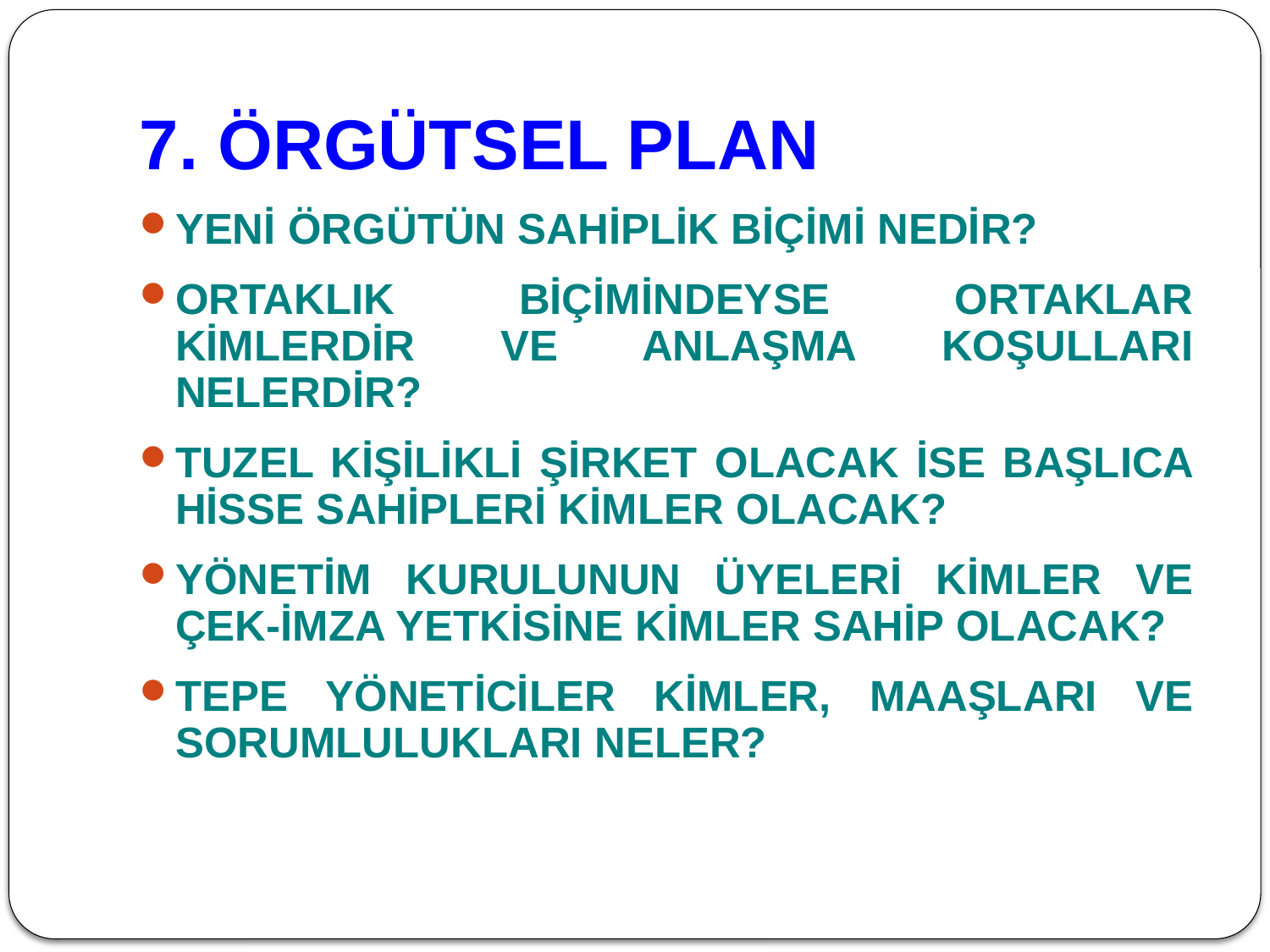

# 7. ÖRGÜTSEL PLAN
YENİ ÖRGÜTÜN SAHİPLİK BİÇİMİ NEDİR?
ORTAKLIK BİÇİMİNDEYSE ORTAKLAR KİMLERDİR VE ANLAŞMA KOŞULLARI NELERDİR?
TUZEL KİŞİLİKLİ ŞİRKET OLACAK İSE BAŞLICA HİSSE SAHİPLERİ KİMLER OLACAK?
YÖNETİM KURULUNUN ÜYELERİ KİMLER VE ÇEK-İMZA YETKİSİNE KİMLER SAHİP OLACAK?
TEPE YÖNETİCİLER KİMLER, MAAŞLARI VE SORUMLULUKLARI NELER?